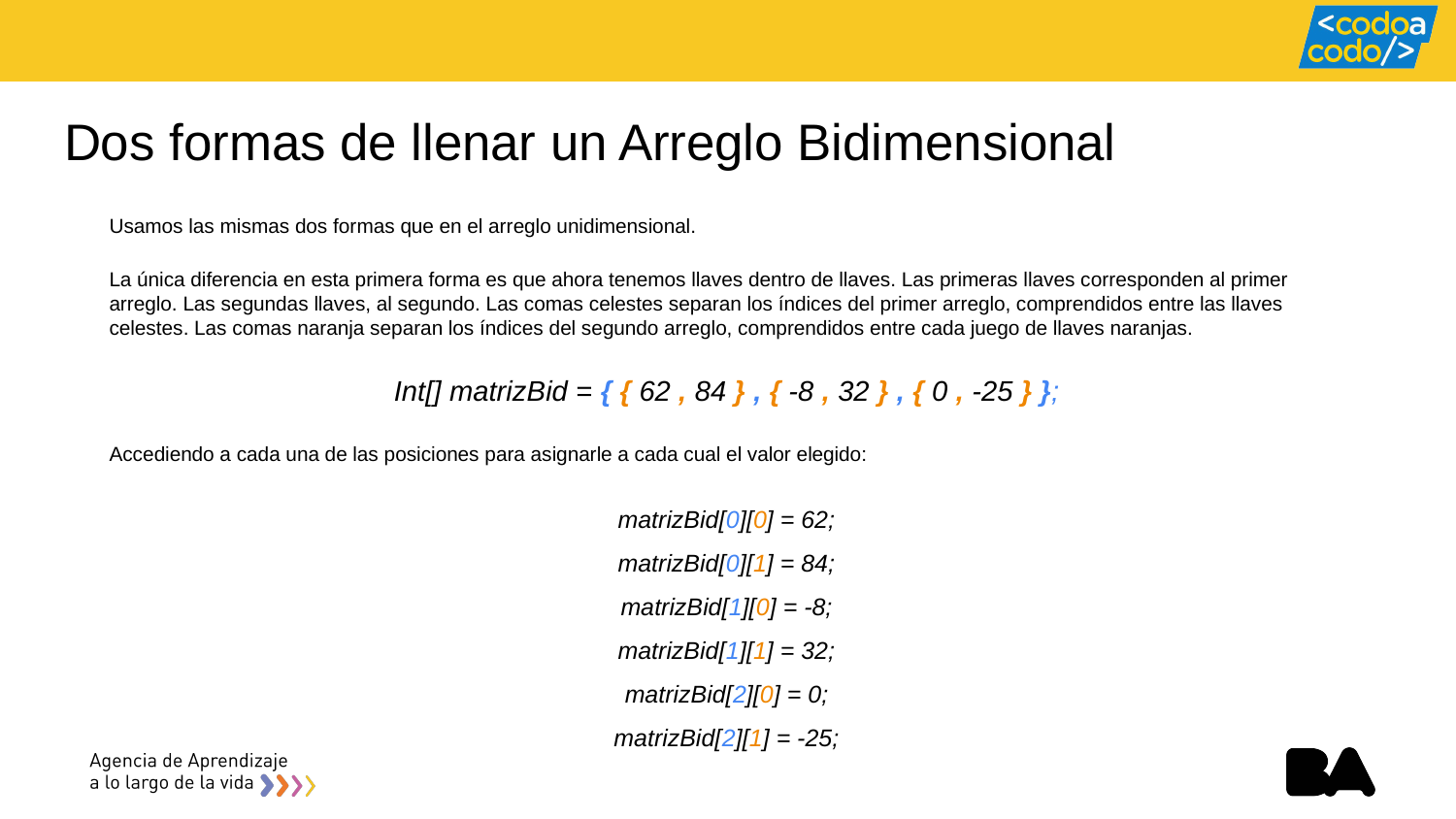

# Dos formas de llenar un Arreglo Bidimensional
Usamos las mismas dos formas que en el arreglo unidimensional.

La única diferencia en esta primera forma es que ahora tenemos llaves dentro de llaves. Las primeras llaves corresponden al primer arreglo. Las segundas llaves, al segundo. Las comas celestes separan los índices del primer arreglo, comprendidos entre las llaves celestes. Las comas naranja separan los índices del segundo arreglo, comprendidos entre cada juego de llaves naranjas.

Int[] matrizBid = { { 62 , 84 } , { -8 , 32 } , { 0 , -25 } };

Accediendo a cada una de las posiciones para asignarle a cada cual el valor elegido:

matrizBid[0][0] = 62;
matrizBid[0][1] = 84;
matrizBid[1][0] = -8;
matrizBid[1][1] = 32;
matrizBid[2][0] = 0;
matrizBid[2][1] = -25;